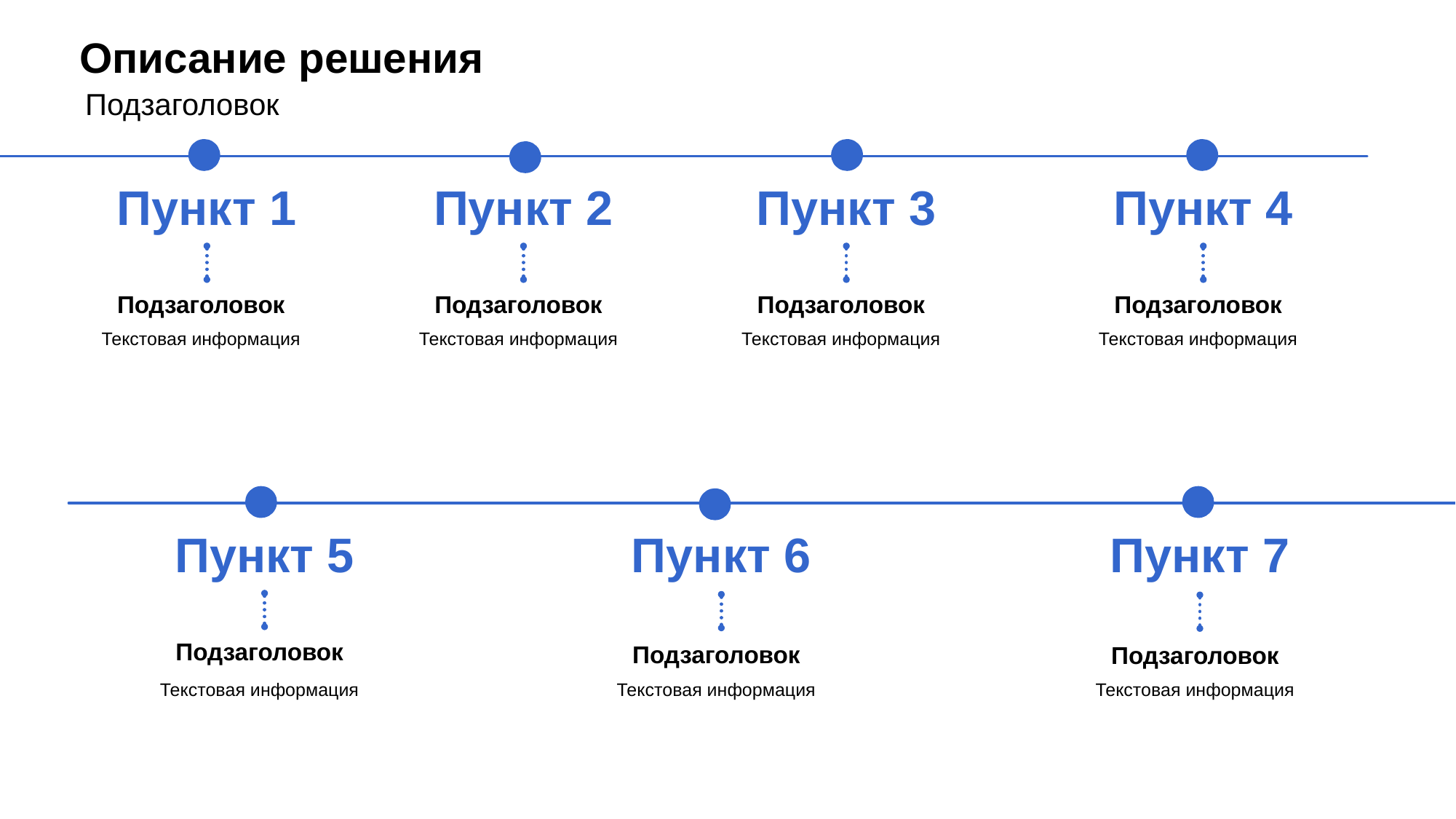

Описание решения
Подзаголовок

Пункт 1
Пункт 2
Пункт 3
Пункт 4
Подзаголовок
Подзаголовок
Подзаголовок
Подзаголовок
Текстовая информация
Текстовая информация
Текстовая информация
Текстовая информация

Пункт 5
Пункт 6
Пункт 7
Подзаголовок
Подзаголовок
Подзаголовок
Текстовая информация
Текстовая информация
Текстовая информация